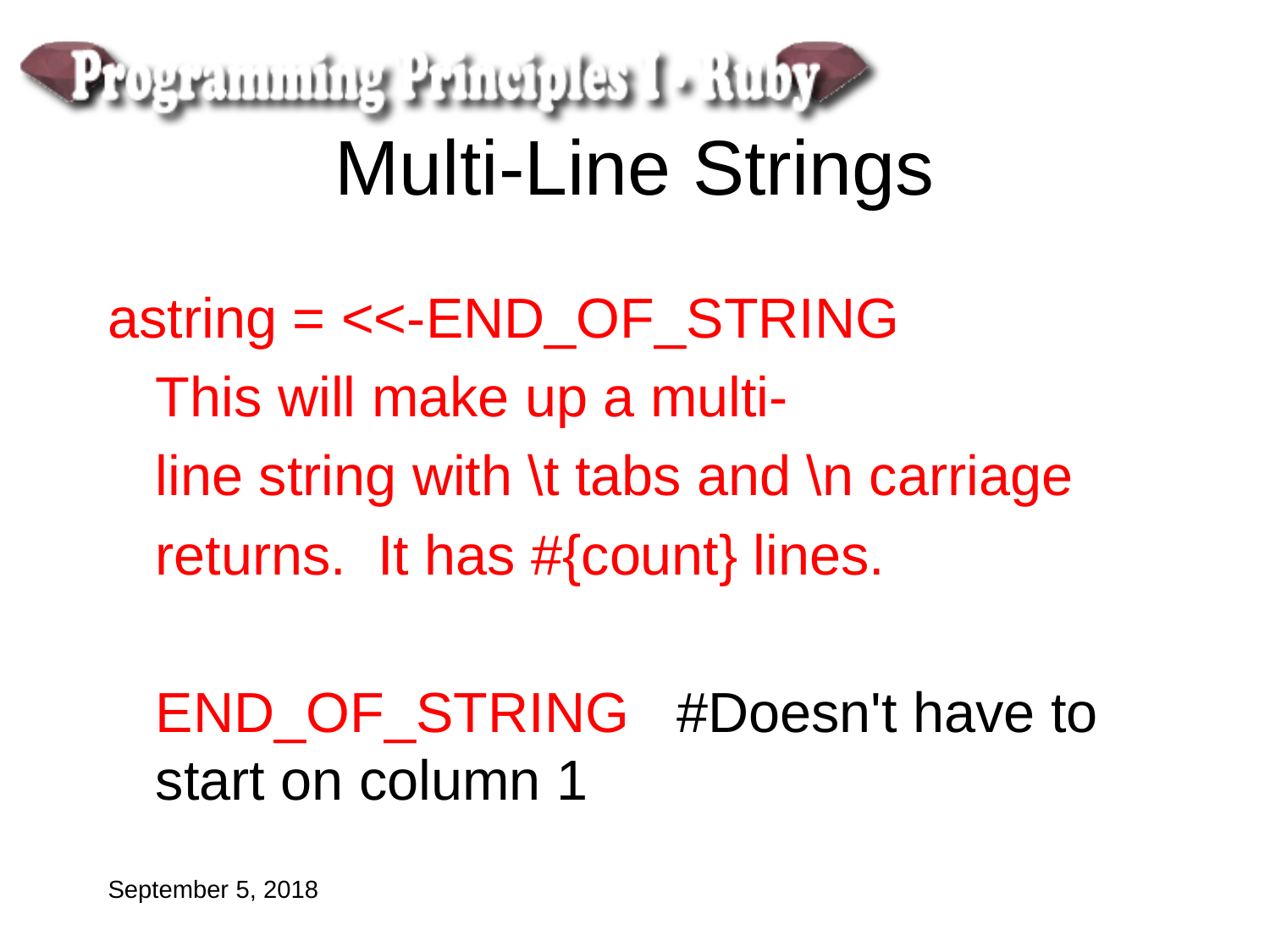

# Multi-Line Strings
astring = <<-END_OF_STRING
	This will make up a multi-
	line string with \t tabs and \n carriage
	returns.  It has #{count} lines.

	END_OF_STRING   #Doesn't have to start on column 1

September 5, 2018